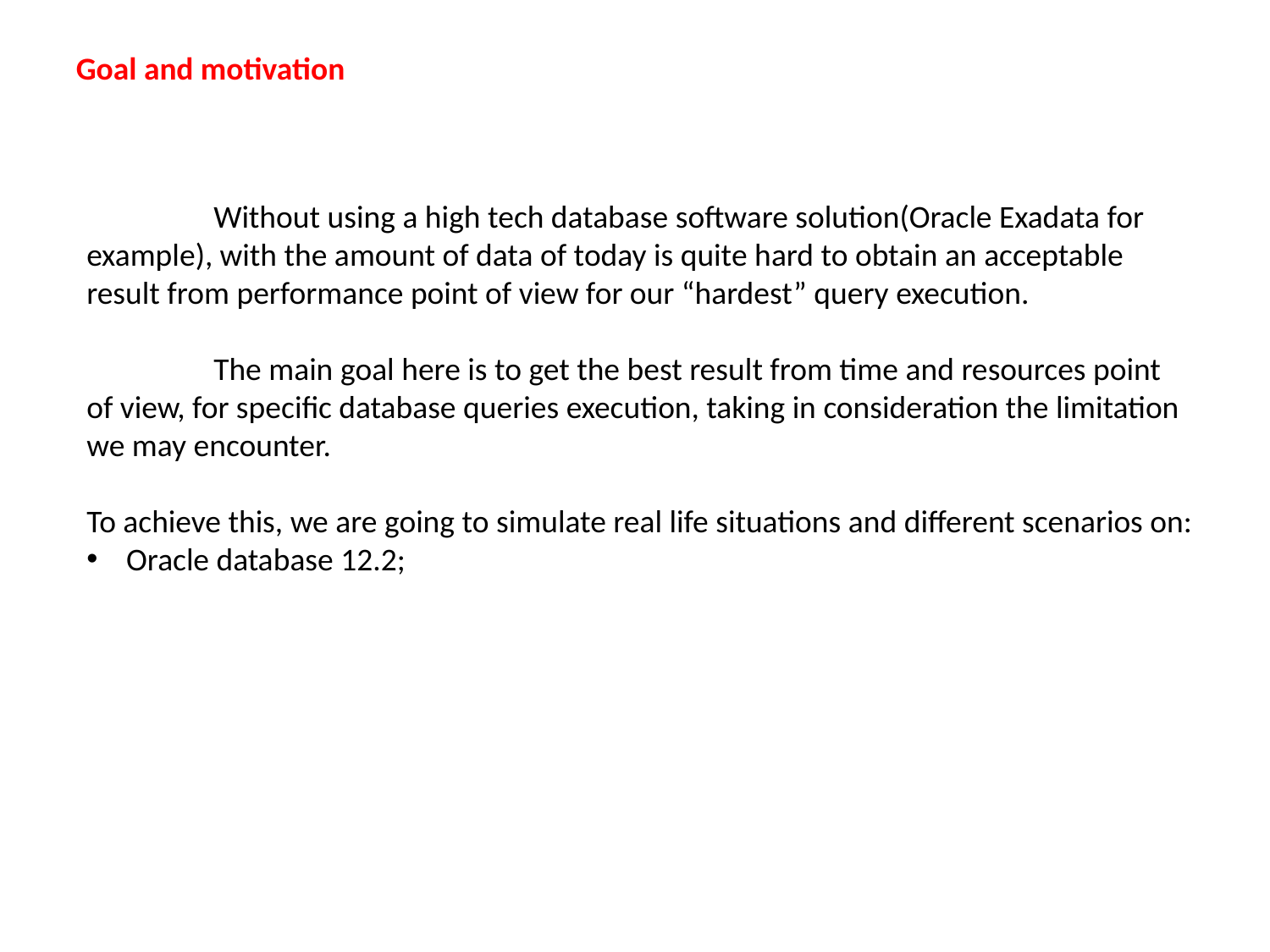

Goal and motivation
	Without using a high tech database software solution(Oracle Exadata for example), with the amount of data of today is quite hard to obtain an acceptable result from performance point of view for our “hardest” query execution.

	The main goal here is to get the best result from time and resources point of view, for specific database queries execution, taking in consideration the limitation we may encounter.

To achieve this, we are going to simulate real life situations and different scenarios on:
Oracle database 12.2;